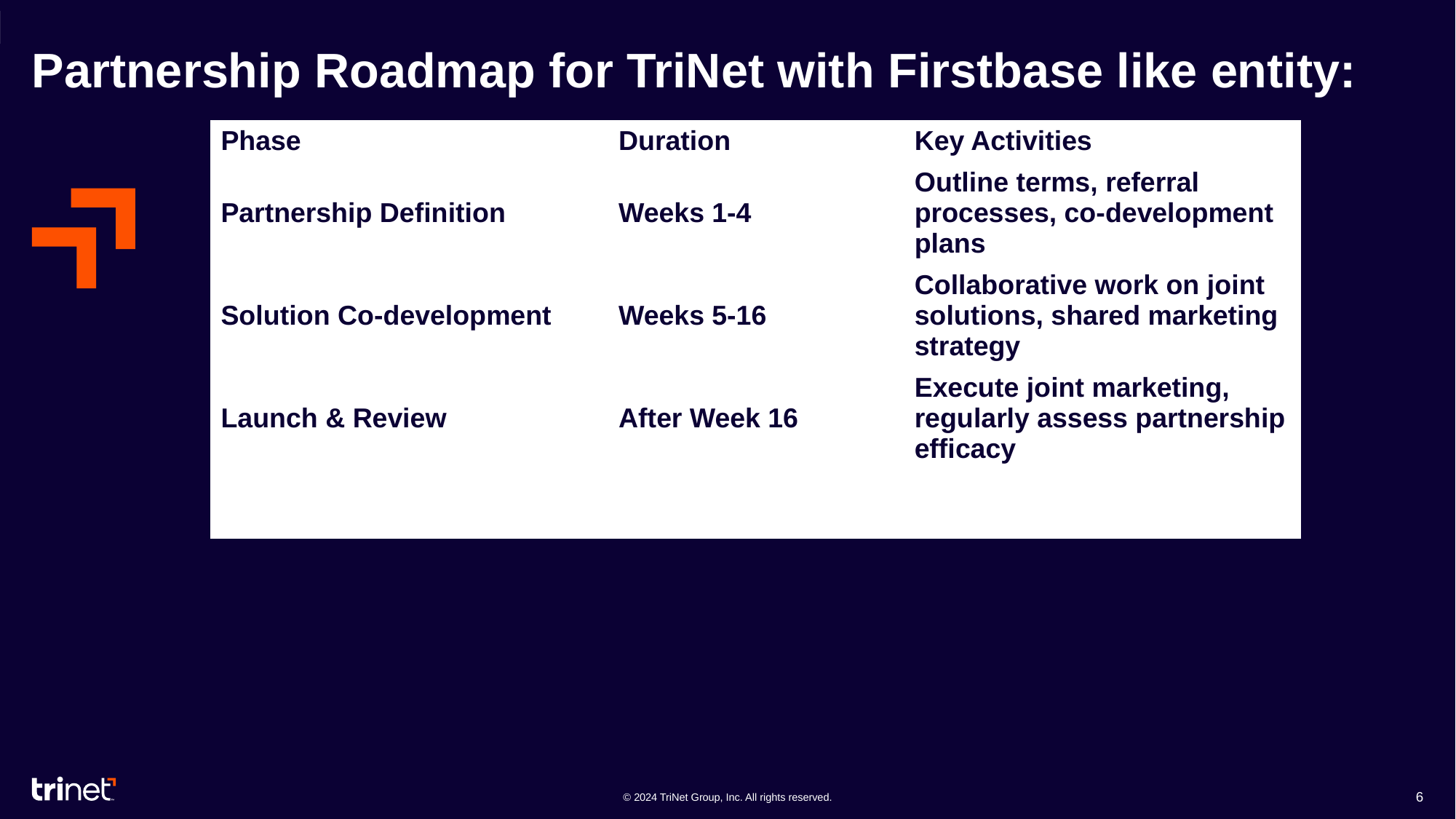

# Partnership Roadmap for TriNet with Firstbase like entity:
| Phase | Duration | Key Activities |
| --- | --- | --- |
| Partnership Definition | Weeks 1-4 | Outline terms, referral processes, co-development plans |
| Solution Co-development | Weeks 5-16 | Collaborative work on joint solutions, shared marketing strategy |
| Launch & Review | After Week 16 | Execute joint marketing, regularly assess partnership efficacy |
|  |  |  |

6